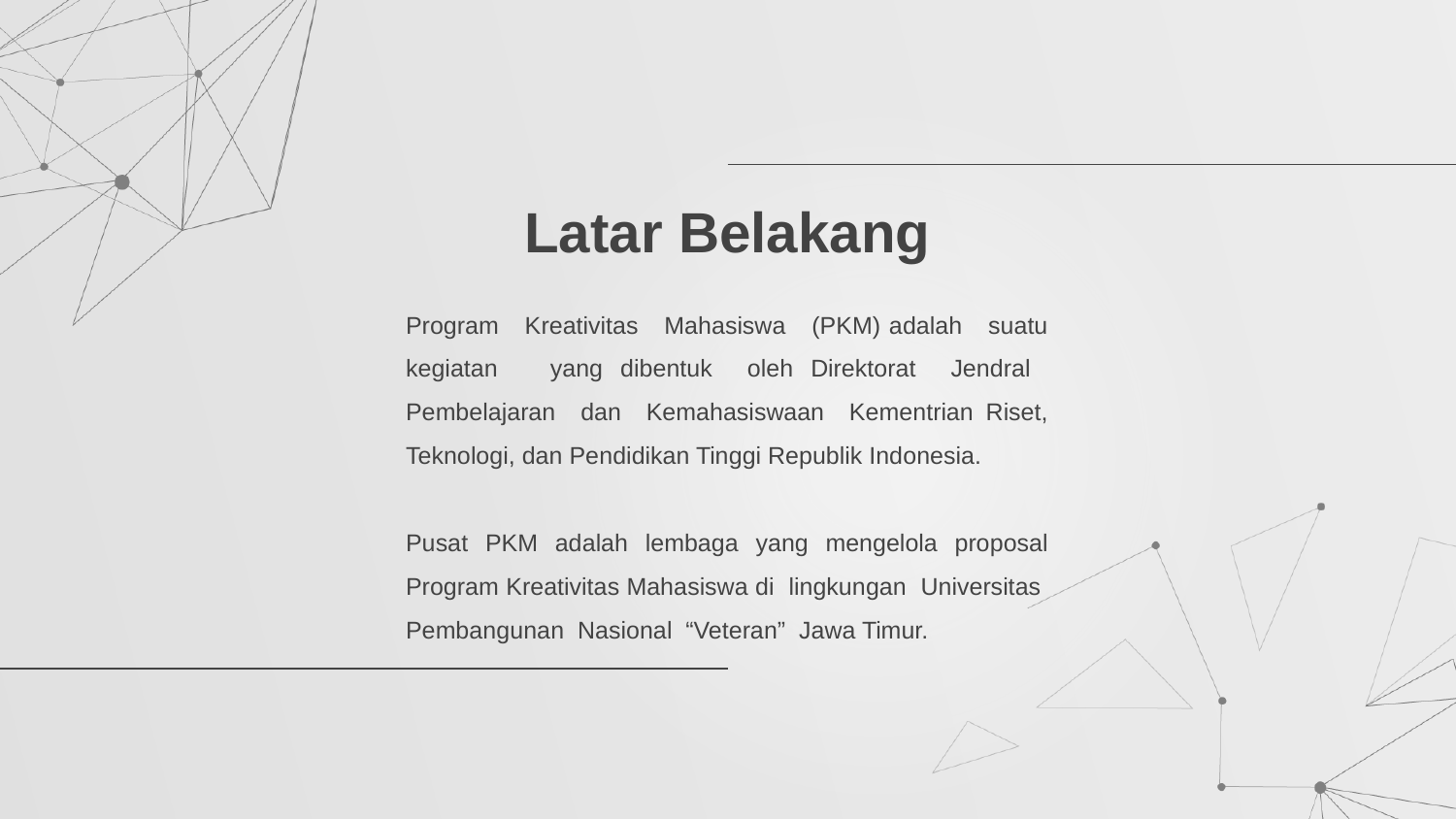

# Latar Belakang
Program   Kreativitas   Mahasiswa   (PKM) adalah   suatu kegiatan   yang dibentuk  oleh Direktorat  Jendral  Pembelajaran  dan  Kemahasiswaan  Kementrian Riset, Teknologi, dan Pendidikan Tinggi Republik Indonesia.

Pusat PKM adalah lembaga yang mengelola proposal Program Kreativitas Mahasiswa di  lingkungan  Universitas  Pembangunan  Nasional  “Veteran”  Jawa Timur.